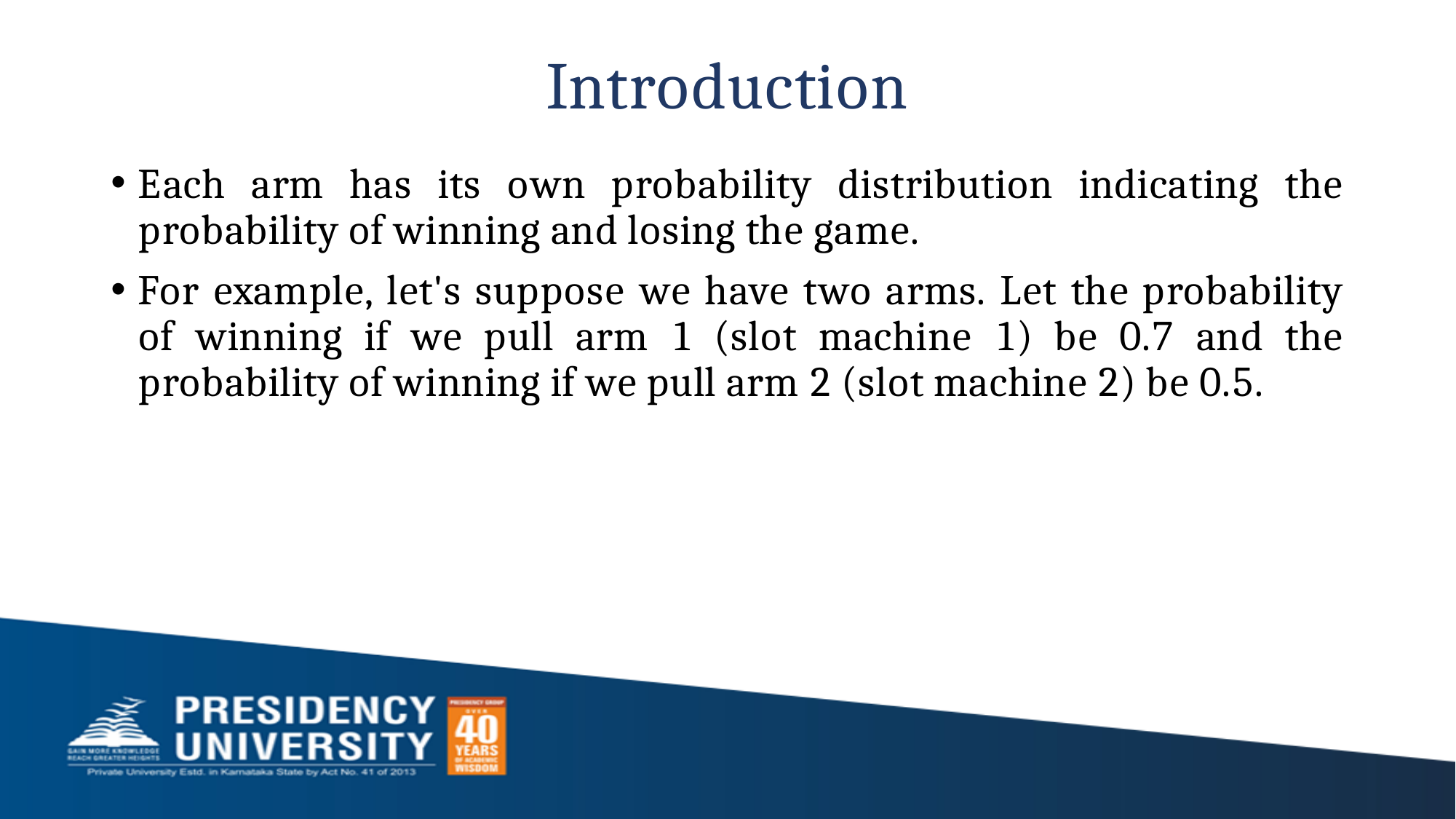

# Introduction
Each arm has its own probability distribution indicating the probability of winning and losing the game.
For example, let's suppose we have two arms. Let the probability of winning if we pull arm 1 (slot machine 1) be 0.7 and the probability of winning if we pull arm 2 (slot machine 2) be 0.5.